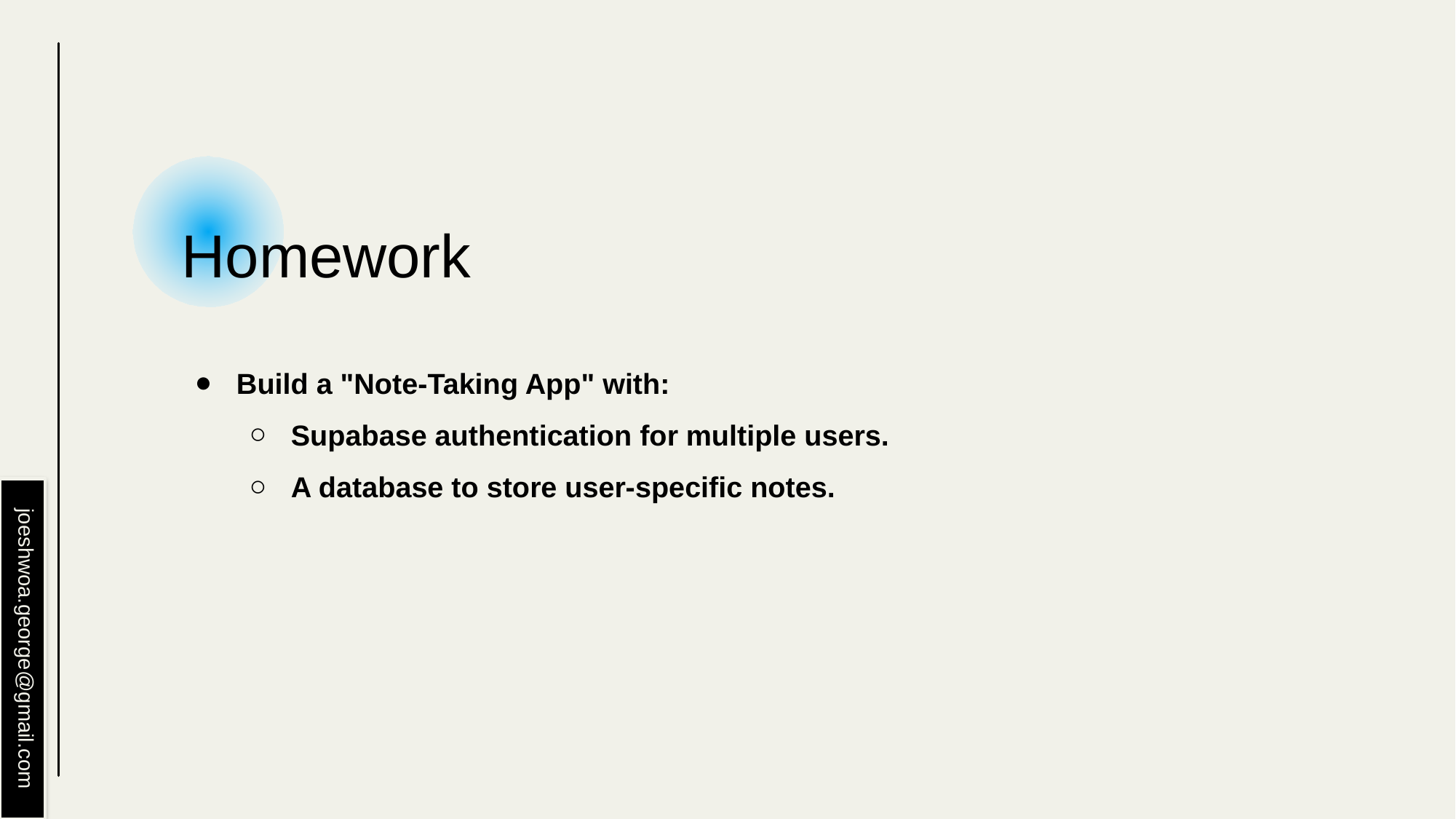

# Homework
Build a "Note-Taking App" with:
Supabase authentication for multiple users.
A database to store user-specific notes.
joeshwoa.george@gmail.com